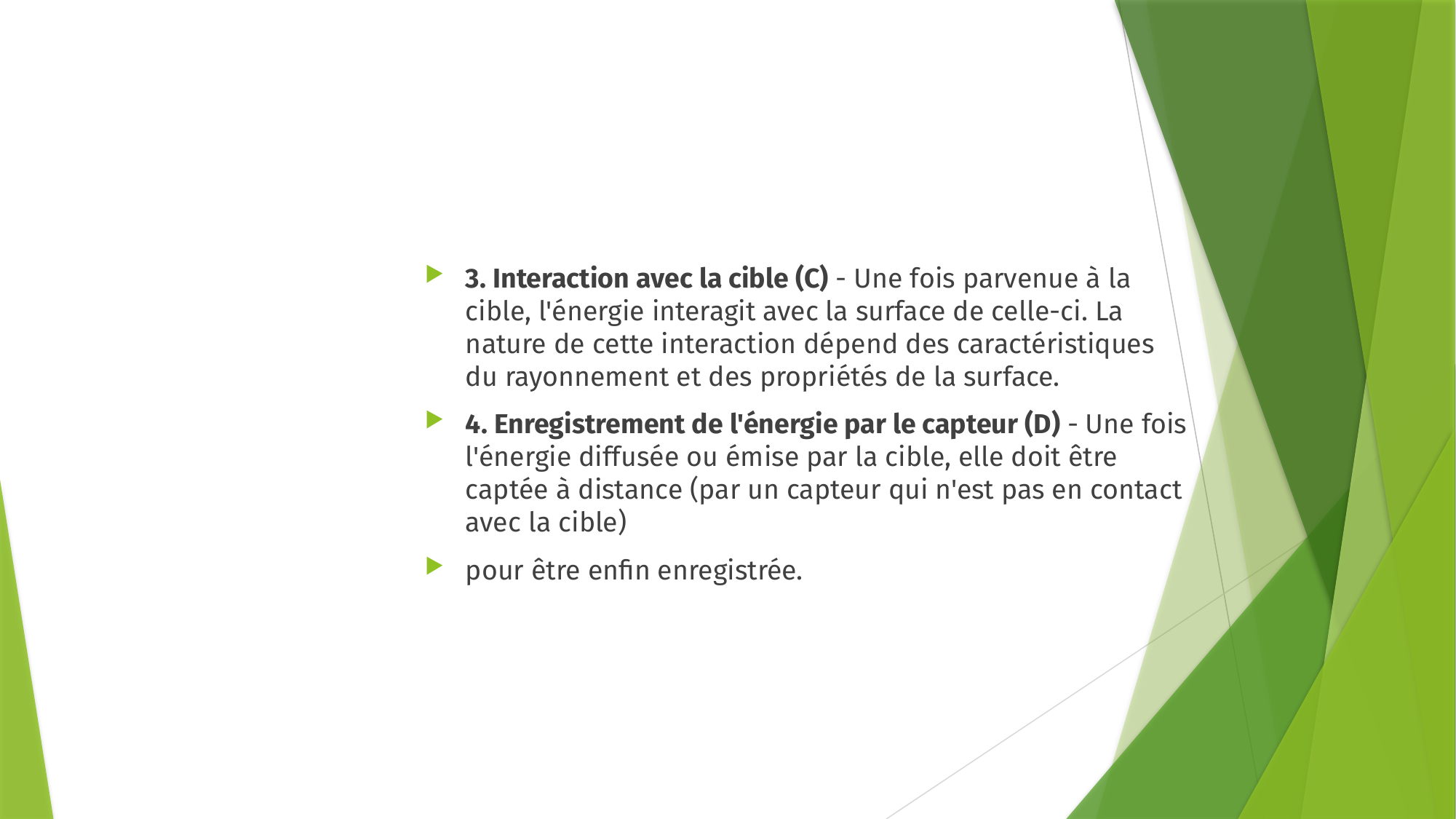

#
3. Interaction avec la cible (C) - Une fois parvenue à la cible, l'énergie interagit avec la surface de celle-ci. La nature de cette interaction dépend des caractéristiques du rayonnement et des propriétés de la surface.
4. Enregistrement de l'énergie par le capteur (D) - Une fois l'énergie diffusée ou émise par la cible, elle doit être captée à distance (par un capteur qui n'est pas en contact avec la cible)
pour être enfin enregistrée.